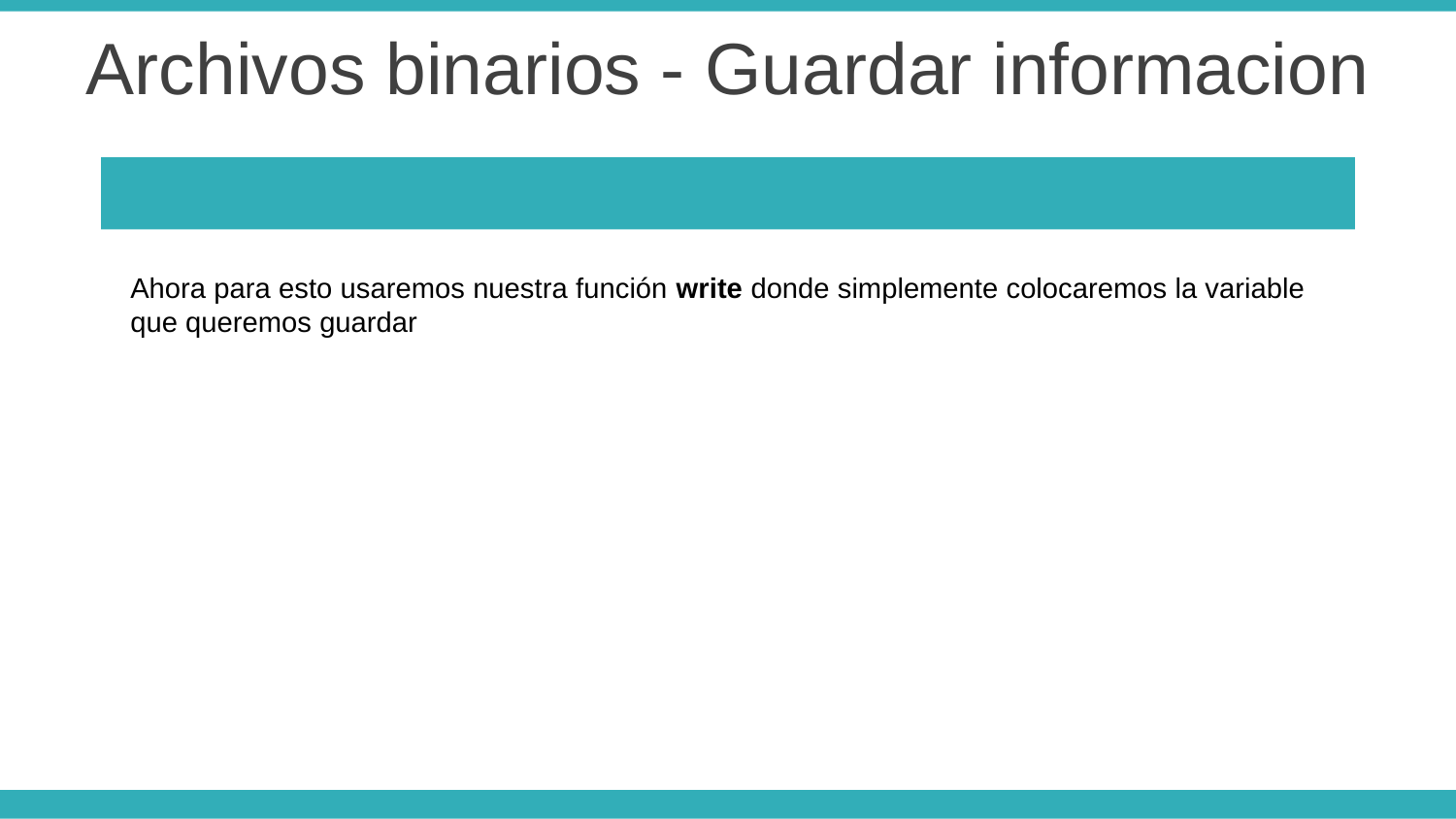

Archivos binarios - Guardar informacion

Ahora para esto usaremos nuestra función write donde simplemente colocaremos la variable
que queremos guardar